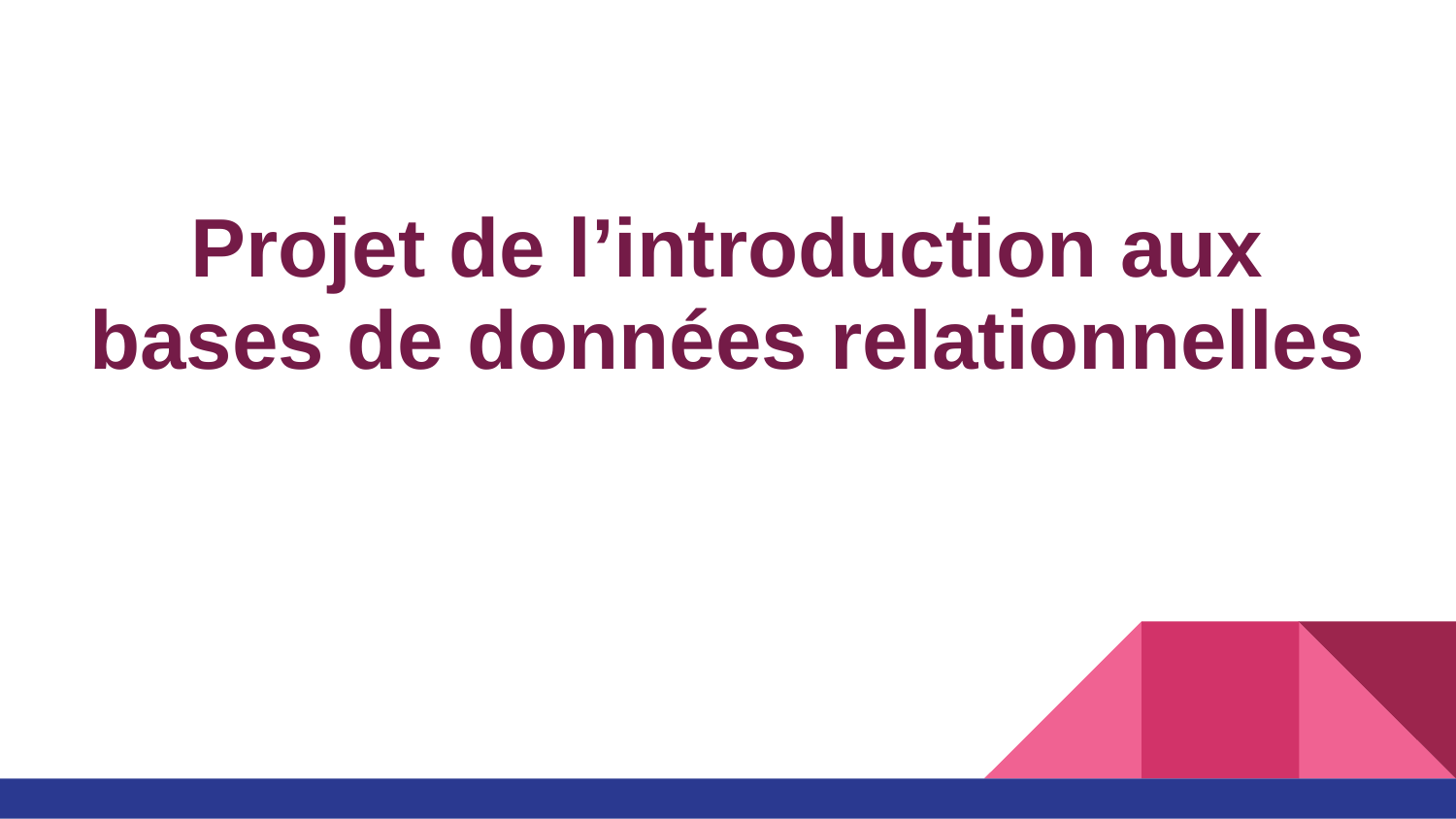

# Projet de l’introduction aux bases de données relationnelles